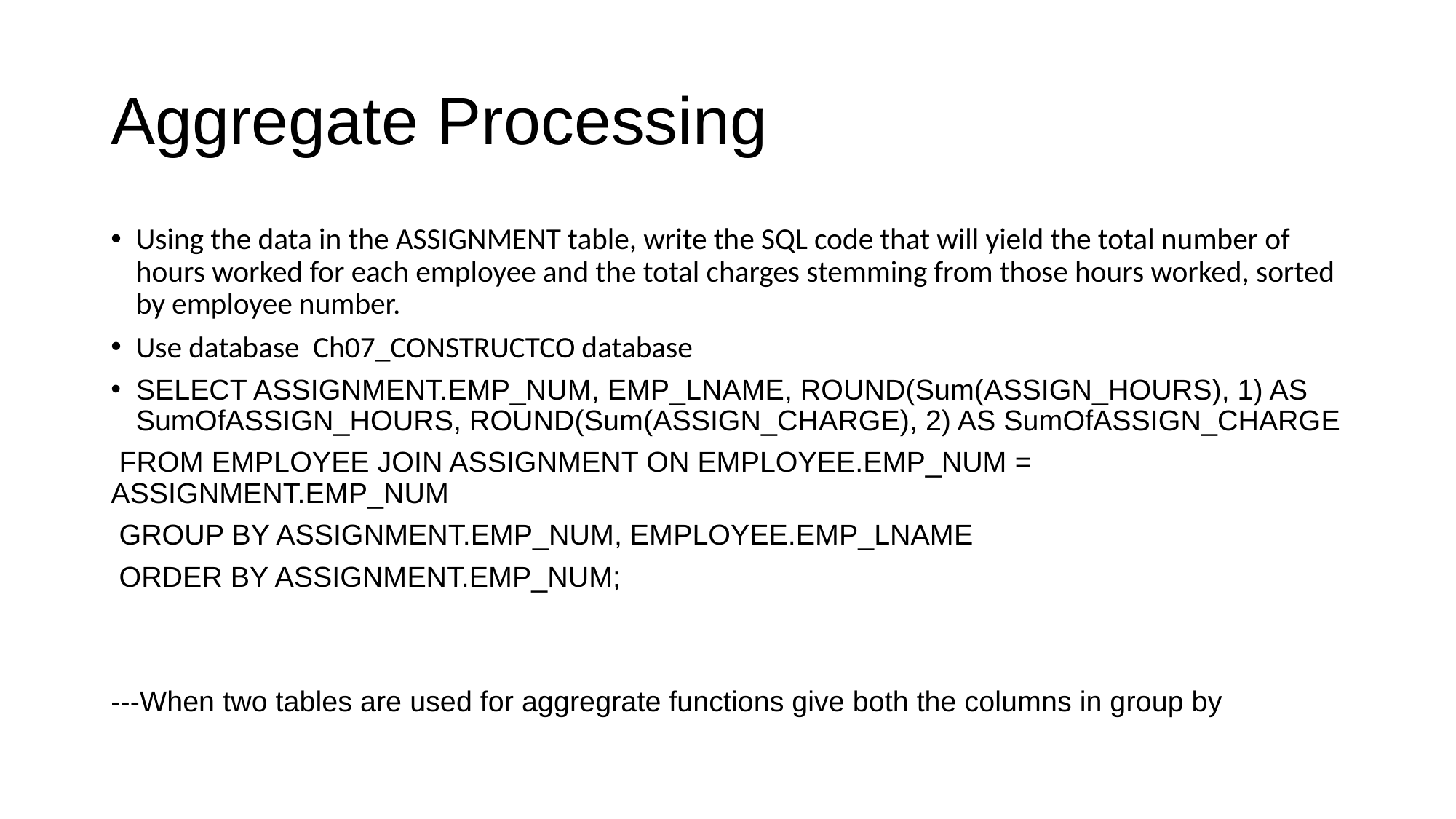

# Aggregate Processing
Using the data in the ASSIGNMENT table, write the SQL code that will yield the total number of hours worked for each employee and the total charges stemming from those hours worked, sorted by employee number.
Use database  Ch07_CONSTRUCTCO database
SELECT ASSIGNMENT.EMP_NUM, EMP_LNAME, ROUND(Sum(ASSIGN_HOURS), 1) AS SumOfASSIGN_HOURS, ROUND(Sum(ASSIGN_CHARGE), 2) AS SumOfASSIGN_CHARGE
 FROM EMPLOYEE JOIN ASSIGNMENT ON EMPLOYEE.EMP_NUM = ASSIGNMENT.EMP_NUM
 GROUP BY ASSIGNMENT.EMP_NUM, EMPLOYEE.EMP_LNAME
 ORDER BY ASSIGNMENT.EMP_NUM;

---When two tables are used for aggregrate functions give both the columns in group by